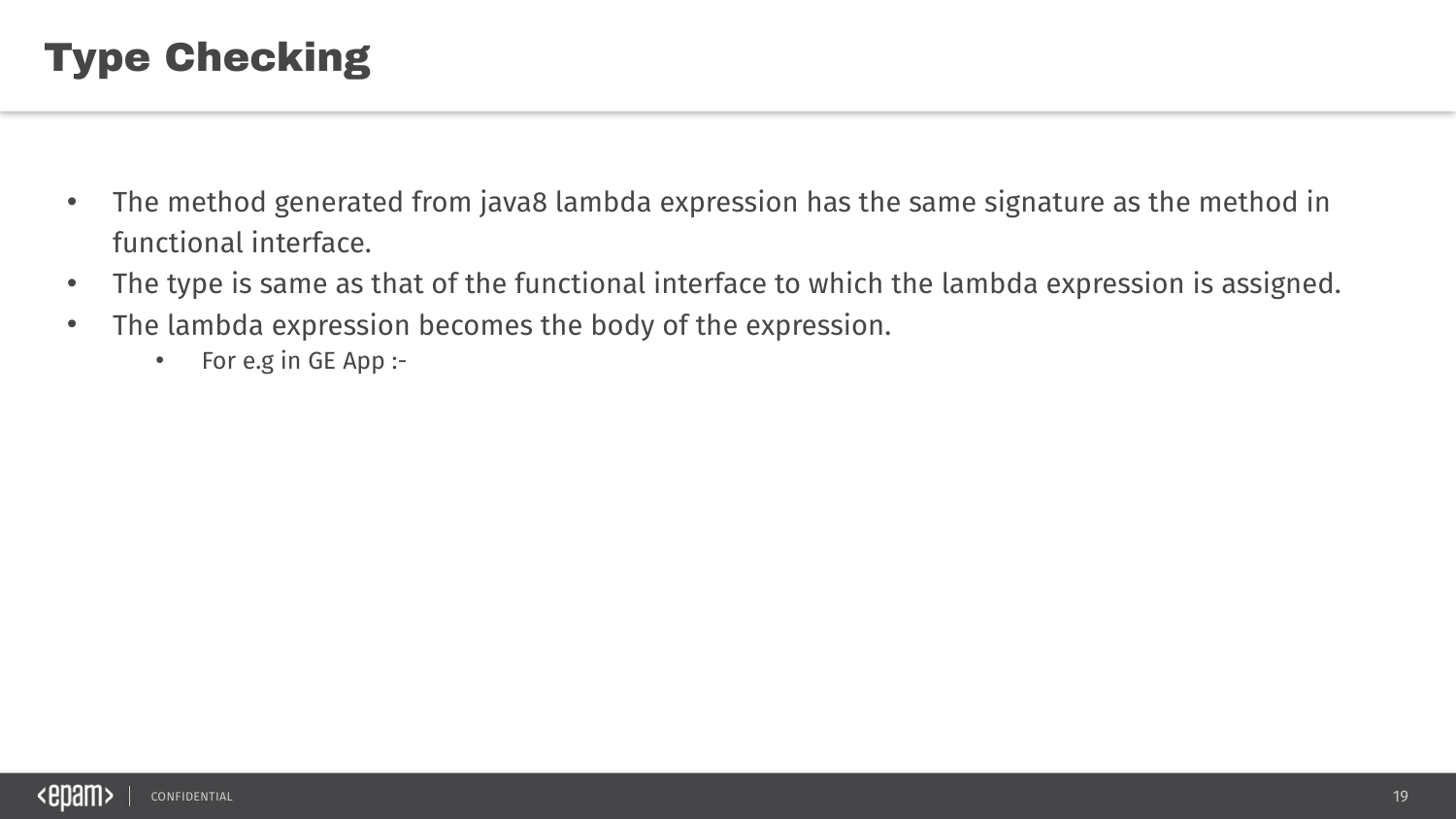

Type Checking

The method generated from java8 lambda expression has the same signature as the method in functional interface.
The type is same as that of the functional interface to which the lambda expression is assigned.
The lambda expression becomes the body of the expression.
For e.g in GE App :-